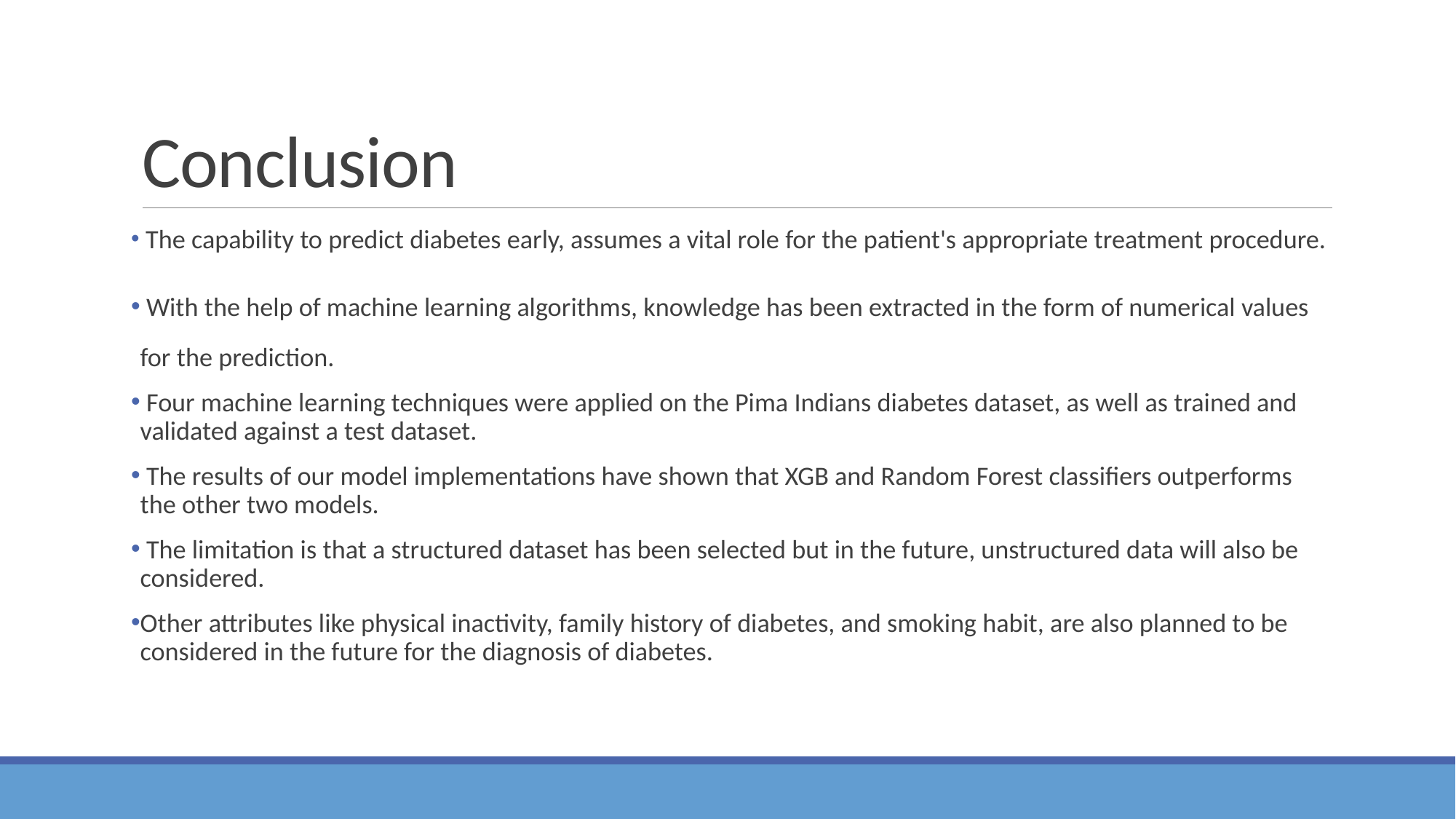

# Conclusion
 The capability to predict diabetes early, assumes a vital role for the patient's appropriate treatment procedure.
 With the help of machine learning algorithms, knowledge has been extracted in the form of numerical values for the prediction.
 Four machine learning techniques were applied on the Pima Indians diabetes dataset, as well as trained and validated against a test dataset.
 The results of our model implementations have shown that XGB and Random Forest classifiers outperforms the other two models.
 The limitation is that a structured dataset has been selected but in the future, unstructured data will also be considered.
Other attributes like physical inactivity, family history of diabetes, and smoking habit, are also planned to be considered in the future for the diagnosis of diabetes.